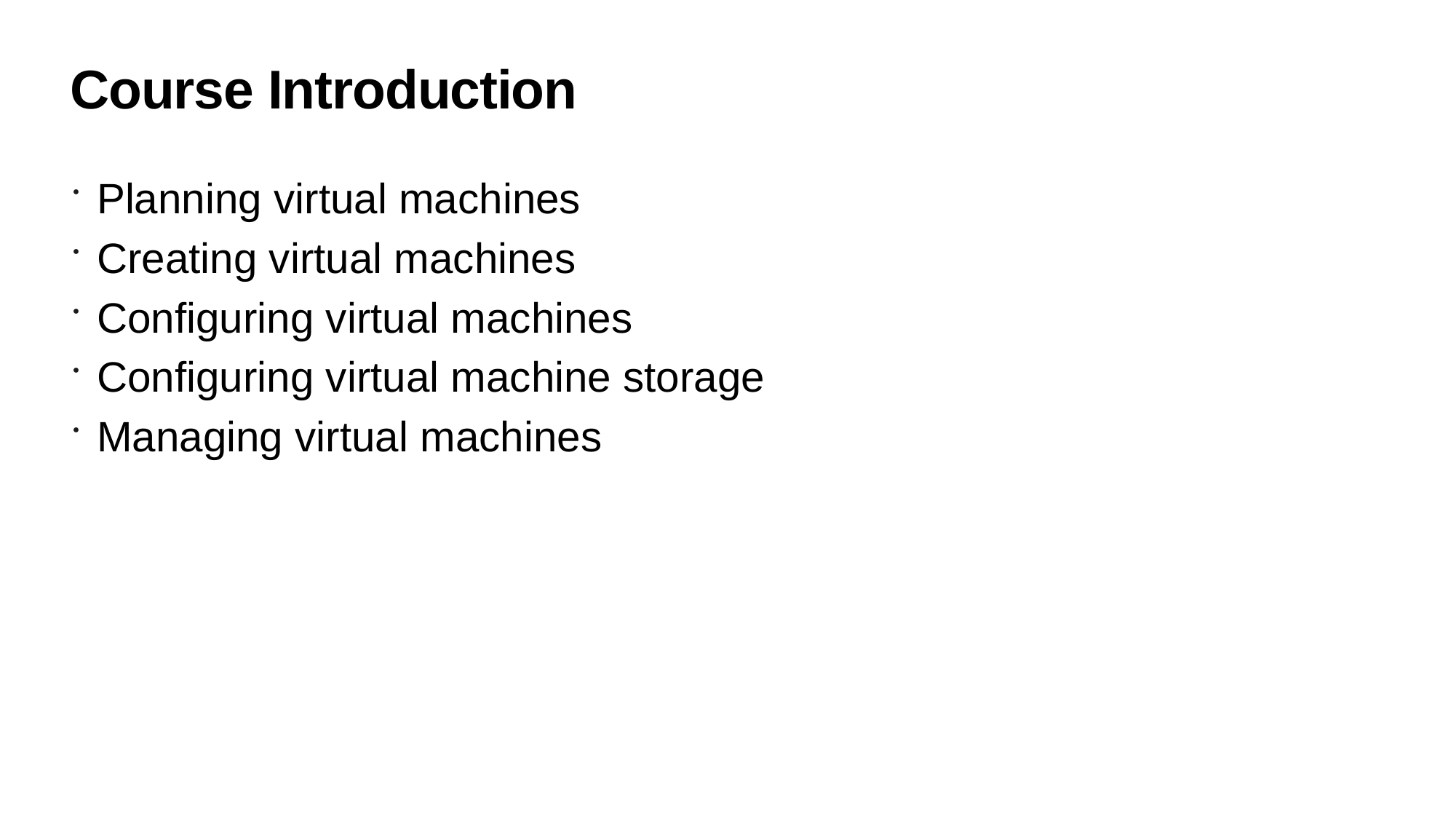

# Course Introduction
Planning virtual machines
Creating virtual machines
Configuring virtual machines
Configuring virtual machine storage
Managing virtual machines